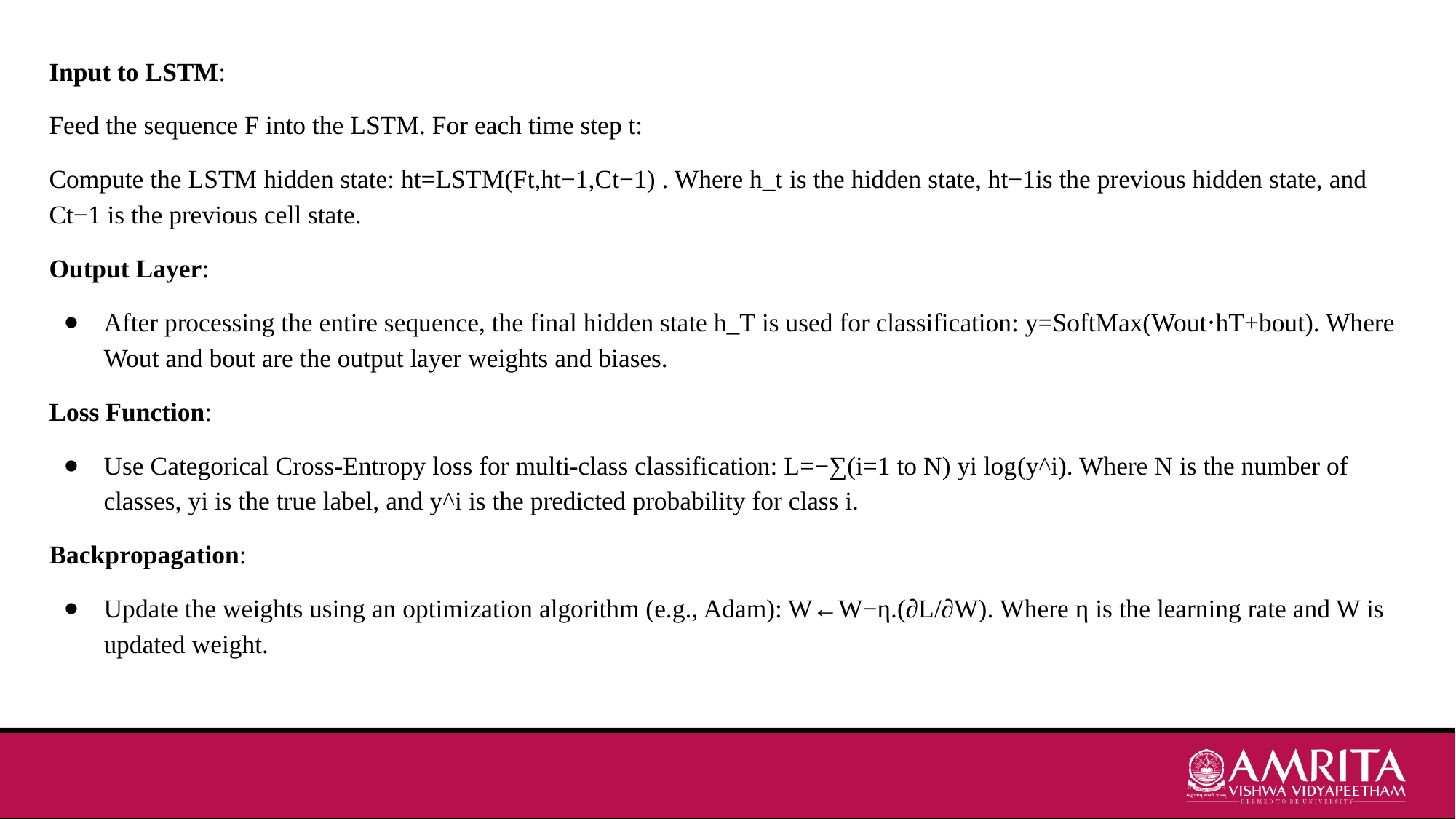

Input to LSTM:
Feed the sequence F into the LSTM. For each time step t:
Compute the LSTM hidden state: ht=LSTM(Ft,ht−1,Ct−1) . Where h_t​ is the hidden state, ht−1is the previous hidden state, and Ct−1 is the previous cell state.
Output Layer:
After processing the entire sequence, the final hidden state h_T​ is used for classification: y=SoftMax(Wout⋅hT+bout). Where Wout and bout​ are the output layer weights and biases.
Loss Function:
Use Categorical Cross-Entropy loss for multi-class classification: L=−∑(i=1 to N) yi log⁡(y^i). Where N is the number of classes, yi​ is the true label, and y^i​ is the predicted probability for class i.
Backpropagation:
Update the weights using an optimization algorithm (e.g., Adam): W←W−η.(∂L/∂W). Where η is the learning rate and W is updated weight.